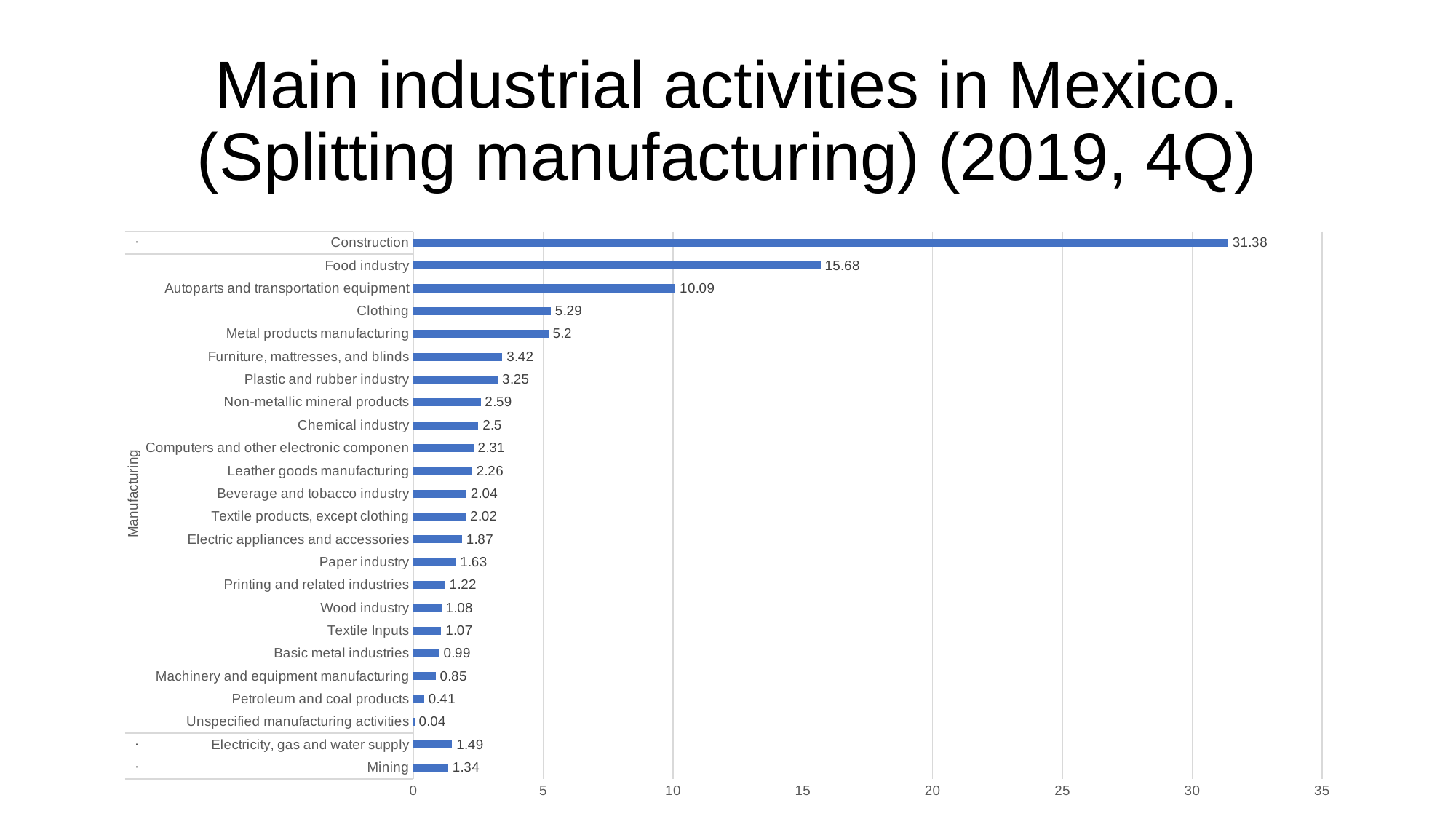

# Main industrial activities in Mexico. (Splitting manufacturing) (2019, 4Q)

### Chart

| Category | % |
|---|---|
| Mining | 1.34 |
| Electricity, gas and water supply | 1.49 |
| Unspecified manufacturing activities | 0.04 |
| Petroleum and coal products | 0.41 |
| Machinery and equipment manufacturing | 0.85 |
| Basic metal industries | 0.99 |
| Textile Inputs | 1.07 |
| Wood industry | 1.08 |
| Printing and related industries | 1.22 |
| Paper industry | 1.63 |
| Electric appliances and accessories | 1.87 |
| Textile products, except clothing | 2.02 |
| Beverage and tobacco industry | 2.04 |
| Leather goods manufacturing | 2.26 |
| Computers and other electronic componen | 2.31 |
| Chemical industry | 2.5 |
| Non-metallic mineral products | 2.59 |
| Plastic and rubber industry | 3.25 |
| Furniture, mattresses, and blinds | 3.42 |
| Metal products manufacturing | 5.2 |
| Clothing | 5.29 |
| Autoparts and transportation equipment | 10.09 |
| Food industry | 15.68 |
| Construction | 31.38 |